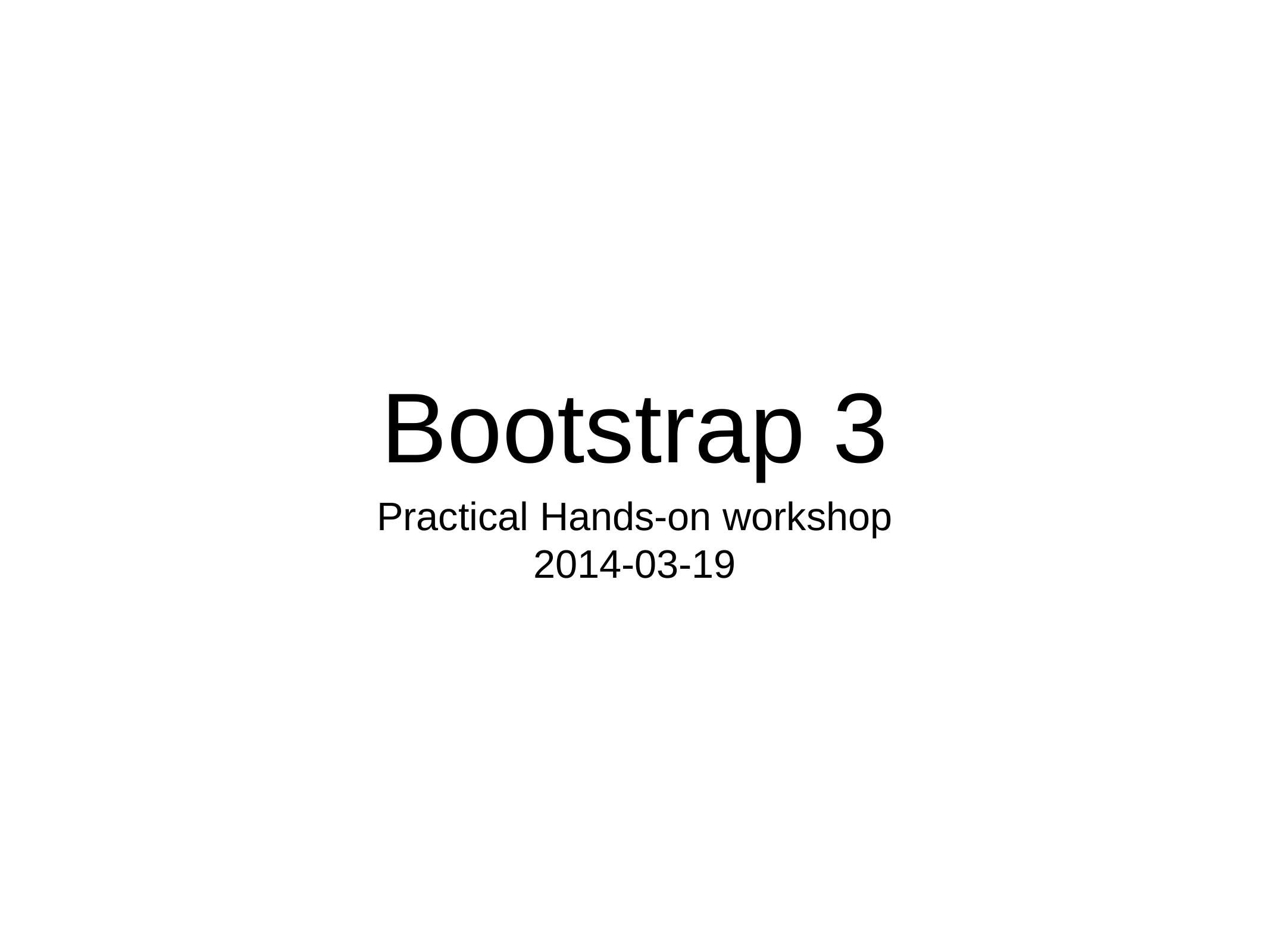

# Bootstrap 3
Practical Hands-on workshop
2014-03-19